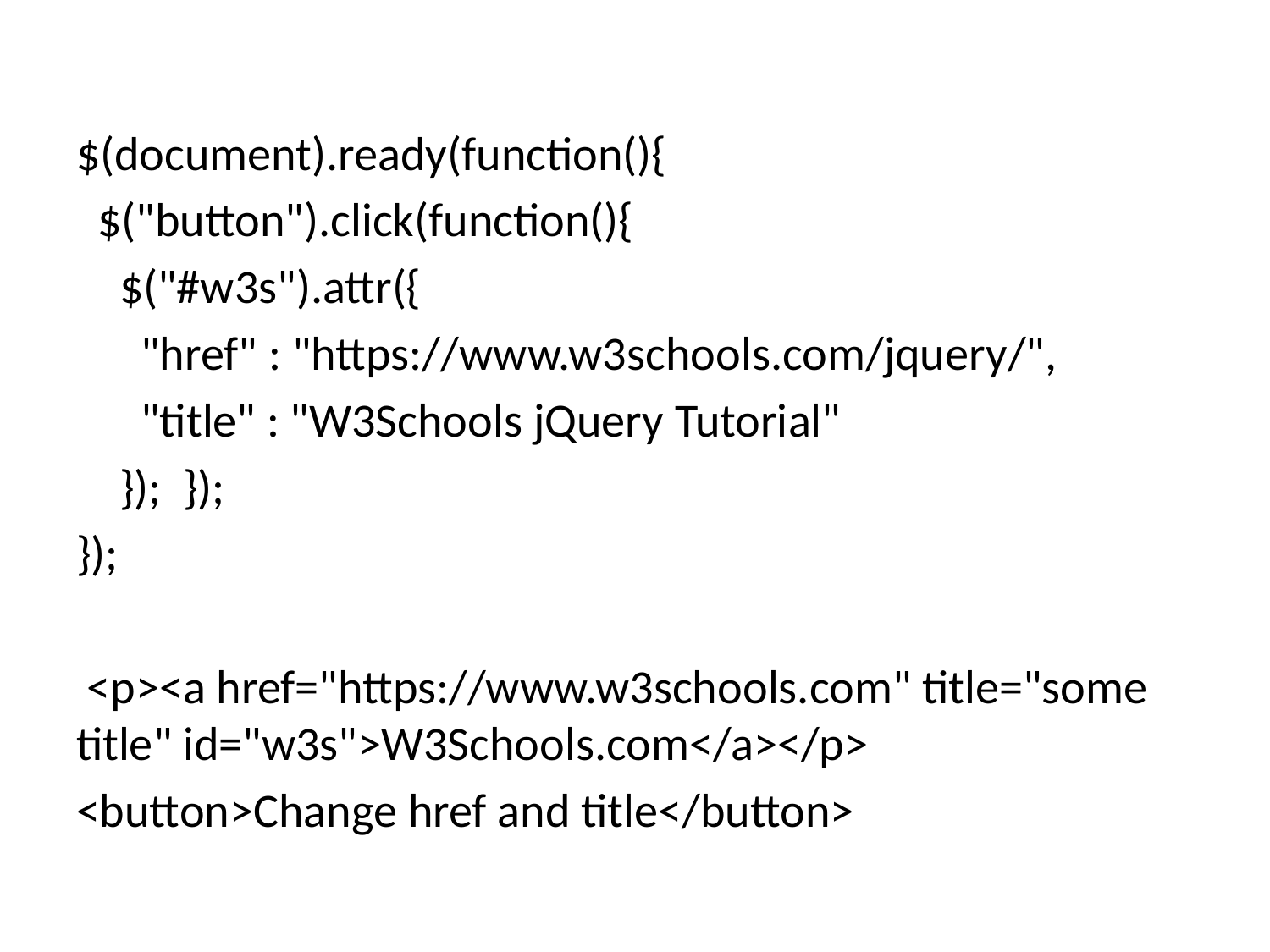

#
$(document).ready(function(){
  $("button").click(function(){
    $("#w3s").attr({
      "href" : "https://www.w3schools.com/jquery/",
      "title" : "W3Schools jQuery Tutorial"
    });  });
});

 <p><a href="https://www.w3schools.com" title="some title" id="w3s">W3Schools.com</a></p>
<button>Change href and title</button>